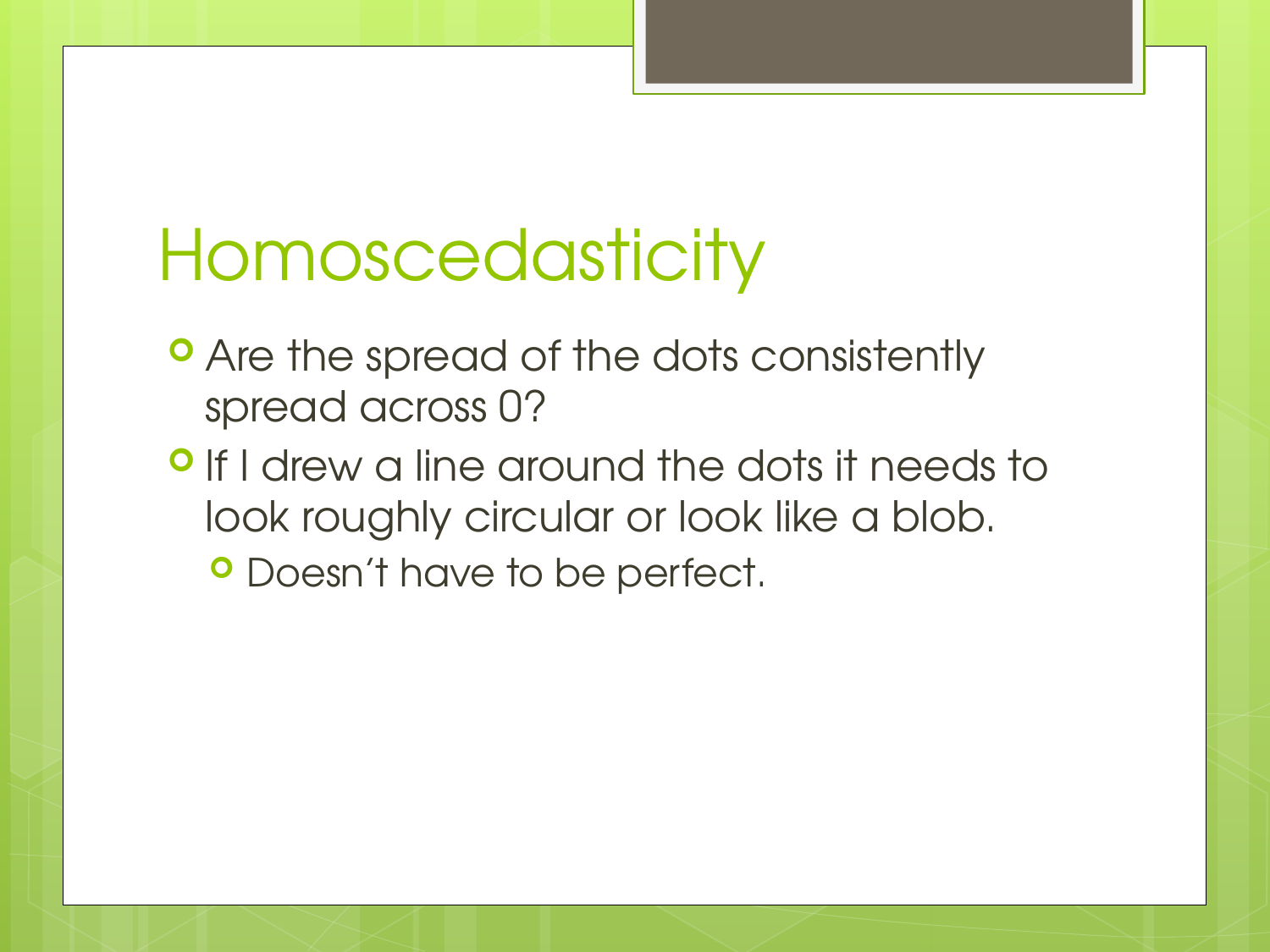

# Homoscedasticity
Are the spread of the dots consistently spread across 0?
If I drew a line around the dots it needs to  look roughly circular or look like a blob.
Doesn’t have to be perfect.